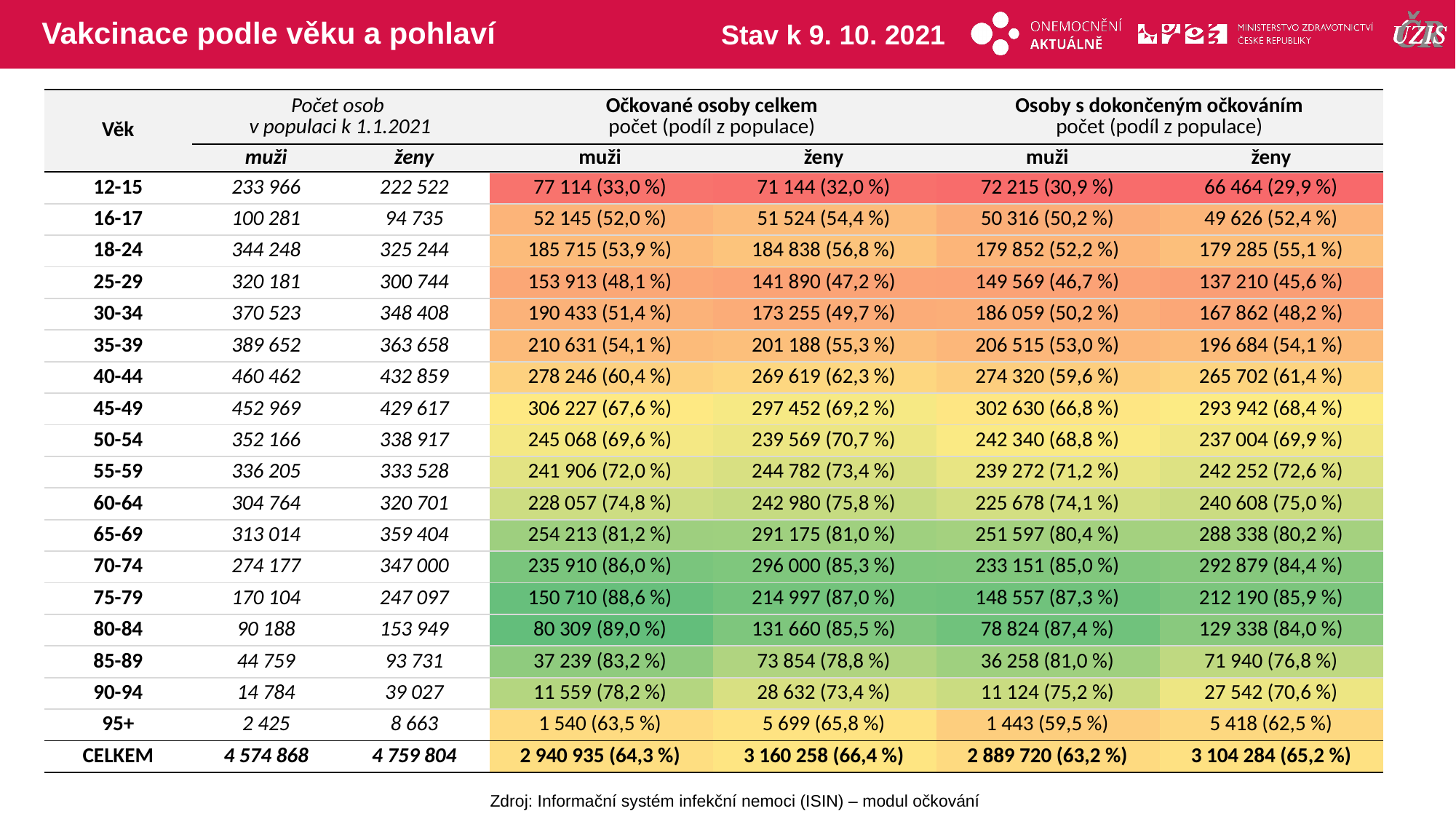

# Vakcinace podle věku a pohlaví
Stav k 9. 10. 2021
| Věk | Počet osob v populaci k 1.1.2021 |  | Očkované osoby celkem počet (podíl z populace) |  | Osoby s dokončeným očkováním počet (podíl z populace) |  |
| --- | --- | --- | --- | --- | --- | --- |
|  | muži | ženy | muži | ženy | muži | ženy |
| 12-15 | 233 966 | 222 522 | 77 114 (33,0 %) | 71 144 (32,0 %) | 72 215 (30,9 %) | 66 464 (29,9 %) |
| 16-17 | 100 281 | 94 735 | 52 145 (52,0 %) | 51 524 (54,4 %) | 50 316 (50,2 %) | 49 626 (52,4 %) |
| 18-24 | 344 248 | 325 244 | 185 715 (53,9 %) | 184 838 (56,8 %) | 179 852 (52,2 %) | 179 285 (55,1 %) |
| 25-29 | 320 181 | 300 744 | 153 913 (48,1 %) | 141 890 (47,2 %) | 149 569 (46,7 %) | 137 210 (45,6 %) |
| 30-34 | 370 523 | 348 408 | 190 433 (51,4 %) | 173 255 (49,7 %) | 186 059 (50,2 %) | 167 862 (48,2 %) |
| 35-39 | 389 652 | 363 658 | 210 631 (54,1 %) | 201 188 (55,3 %) | 206 515 (53,0 %) | 196 684 (54,1 %) |
| 40-44 | 460 462 | 432 859 | 278 246 (60,4 %) | 269 619 (62,3 %) | 274 320 (59,6 %) | 265 702 (61,4 %) |
| 45-49 | 452 969 | 429 617 | 306 227 (67,6 %) | 297 452 (69,2 %) | 302 630 (66,8 %) | 293 942 (68,4 %) |
| 50-54 | 352 166 | 338 917 | 245 068 (69,6 %) | 239 569 (70,7 %) | 242 340 (68,8 %) | 237 004 (69,9 %) |
| 55-59 | 336 205 | 333 528 | 241 906 (72,0 %) | 244 782 (73,4 %) | 239 272 (71,2 %) | 242 252 (72,6 %) |
| 60-64 | 304 764 | 320 701 | 228 057 (74,8 %) | 242 980 (75,8 %) | 225 678 (74,1 %) | 240 608 (75,0 %) |
| 65-69 | 313 014 | 359 404 | 254 213 (81,2 %) | 291 175 (81,0 %) | 251 597 (80,4 %) | 288 338 (80,2 %) |
| 70-74 | 274 177 | 347 000 | 235 910 (86,0 %) | 296 000 (85,3 %) | 233 151 (85,0 %) | 292 879 (84,4 %) |
| 75-79 | 170 104 | 247 097 | 150 710 (88,6 %) | 214 997 (87,0 %) | 148 557 (87,3 %) | 212 190 (85,9 %) |
| 80-84 | 90 188 | 153 949 | 80 309 (89,0 %) | 131 660 (85,5 %) | 78 824 (87,4 %) | 129 338 (84,0 %) |
| 85-89 | 44 759 | 93 731 | 37 239 (83,2 %) | 73 854 (78,8 %) | 36 258 (81,0 %) | 71 940 (76,8 %) |
| 90-94 | 14 784 | 39 027 | 11 559 (78,2 %) | 28 632 (73,4 %) | 11 124 (75,2 %) | 27 542 (70,6 %) |
| 95+ | 2 425 | 8 663 | 1 540 (63,5 %) | 5 699 (65,8 %) | 1 443 (59,5 %) | 5 418 (62,5 %) |
| CELKEM | 4 574 868 | 4 759 804 | 2 940 935 (64,3 %) | 3 160 258 (66,4 %) | 2 889 720 (63,2 %) | 3 104 284 (65,2 %) |
|  |  |  |  |
| --- | --- | --- | --- |
|  |  |  |  |
|  |  |  |  |
|  |  |  |  |
|  |  |  |  |
|  |  |  |  |
|  |  |  |  |
|  |  |  |  |
|  |  |  |  |
|  |  |  |  |
|  |  |  |  |
|  |  |  |  |
|  |  |  |  |
|  |  |  |  |
|  |  |  |  |
|  |  |  |  |
|  |  |  |  |
|  |  |  |  |
|  |  |  |  |
Zdroj: Informační systém infekční nemoci (ISIN) – modul očkování